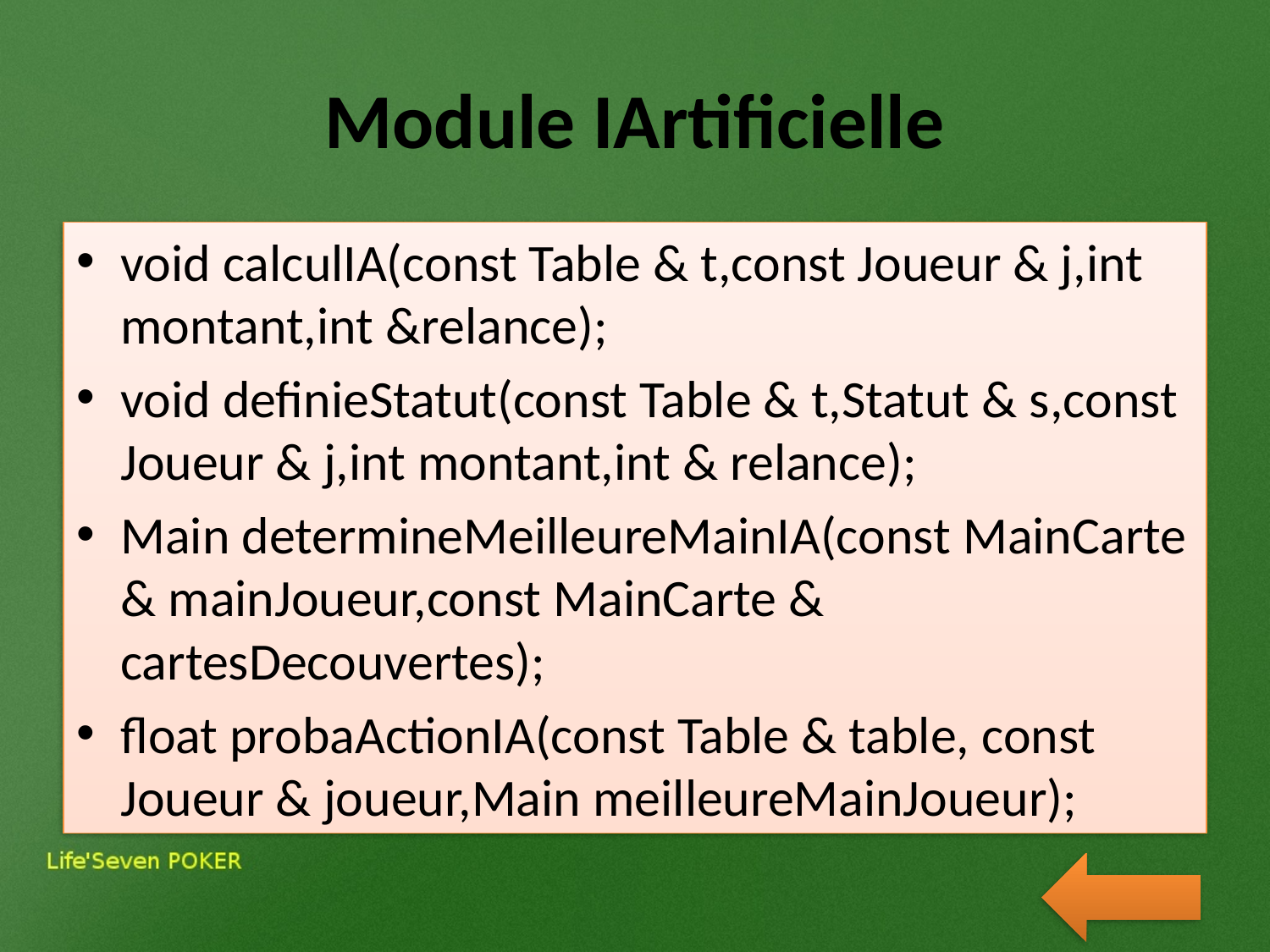

# Module IArtificielle
void calculIA(const Table & t,const Joueur & j,int montant,int &relance);
void definieStatut(const Table & t,Statut & s,const Joueur & j,int montant,int & relance);
Main determineMeilleureMainIA(const MainCarte & mainJoueur,const MainCarte & cartesDecouvertes);
float probaActionIA(const Table & table, const Joueur & joueur,Main meilleureMainJoueur);